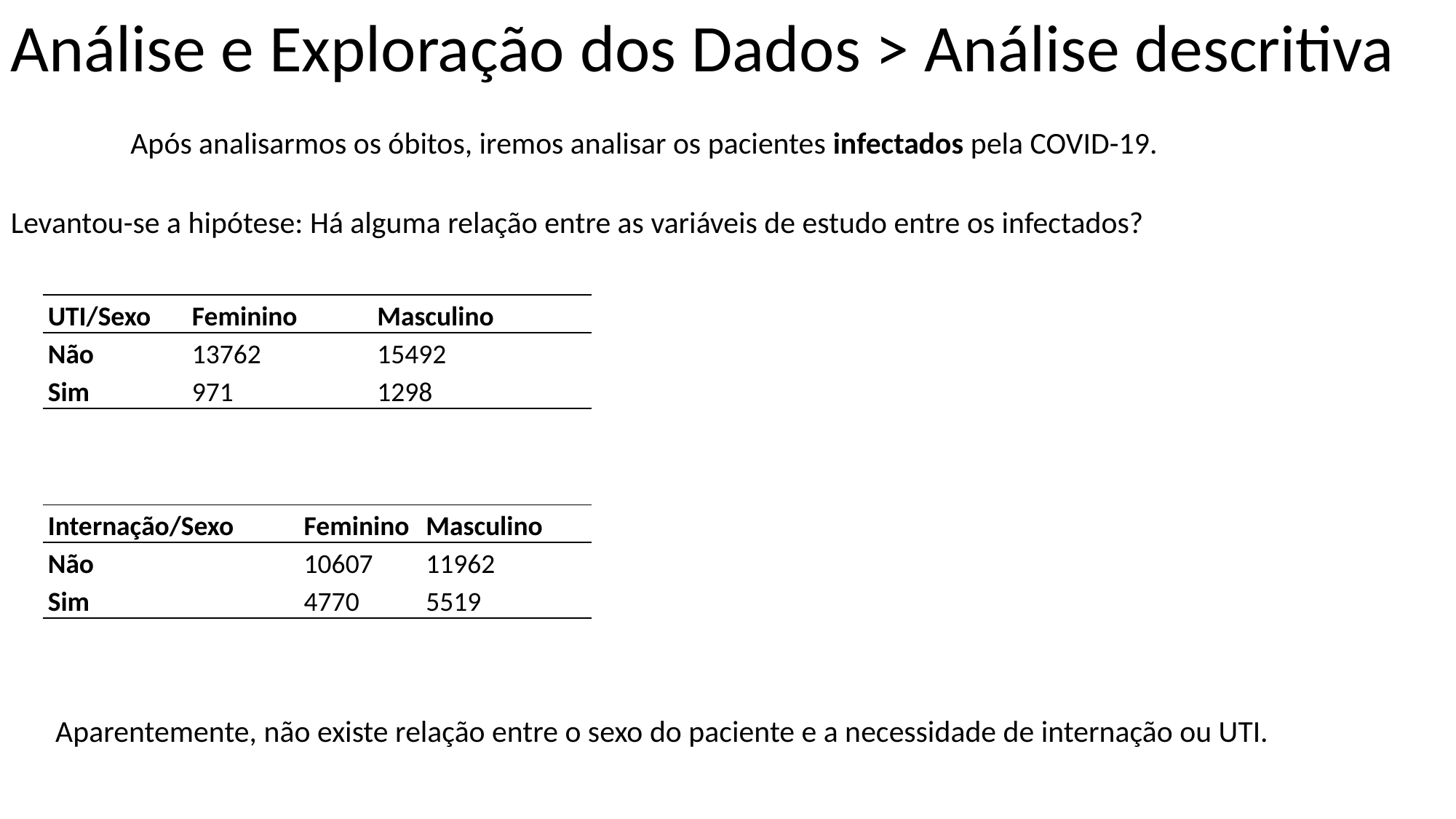

Análise e Exploração dos Dados > Análise descritiva
	Após analisarmos os óbitos, iremos analisar os pacientes infectados pela COVID-19.
Levantou-se a hipótese: Há alguma relação entre as variáveis de estudo entre os infectados?
| UTI/Sexo | Feminino | Masculino |
| --- | --- | --- |
| Não | 13762 | 15492 |
| Sim | 971 | 1298 |
| Internação/Sexo | Feminino | Masculino |
| --- | --- | --- |
| Não | 10607 | 11962 |
| Sim | 4770 | 5519 |
Aparentemente, não existe relação entre o sexo do paciente e a necessidade de internação ou UTI.